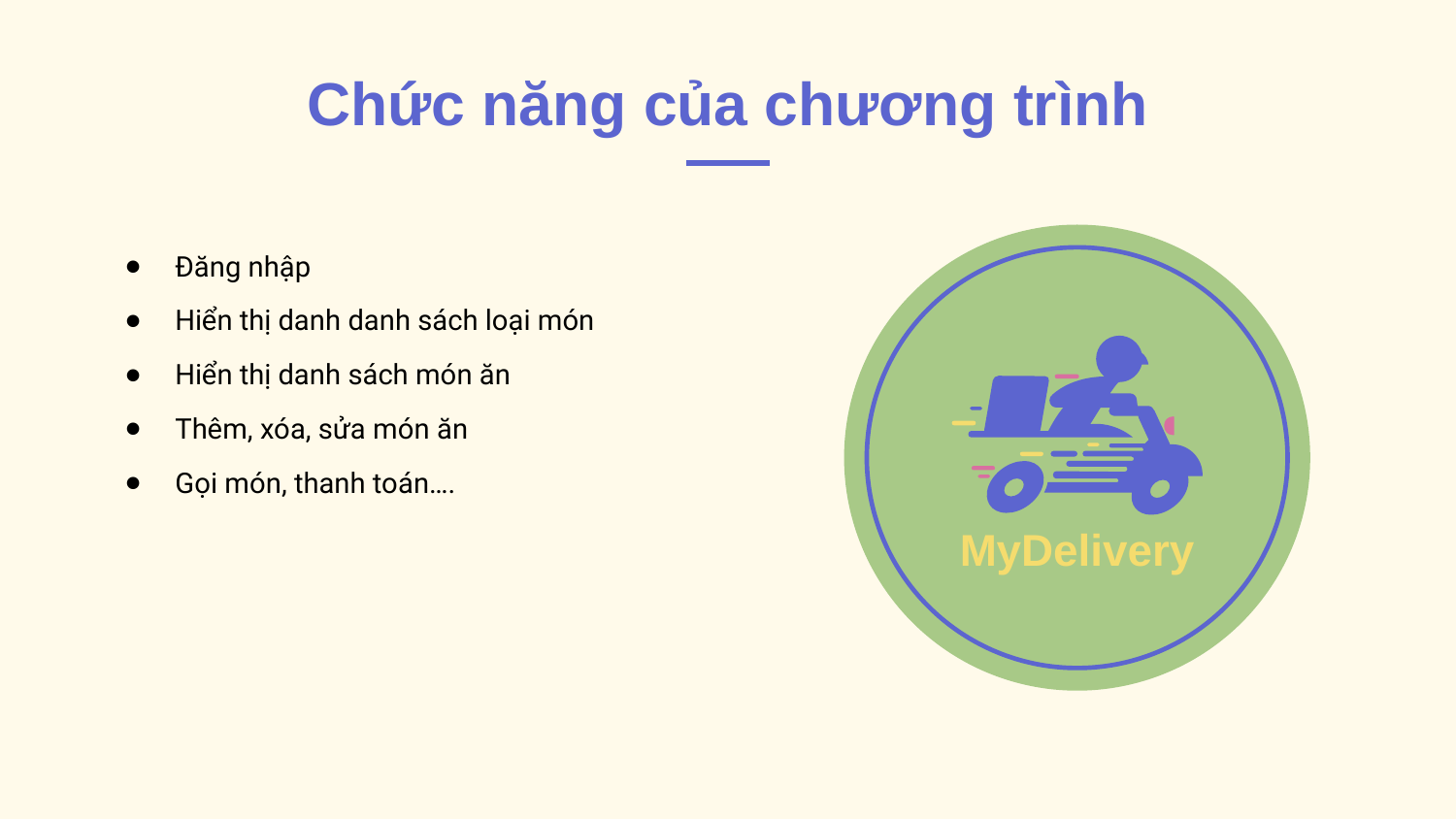

# Chức năng của chương trình

Đăng nhập
Hiển thị danh danh sách loại món
Hiển thị danh sách món ăn
Thêm, xóa, sửa món ăn
Gọi món, thanh toán….

MyDelivery